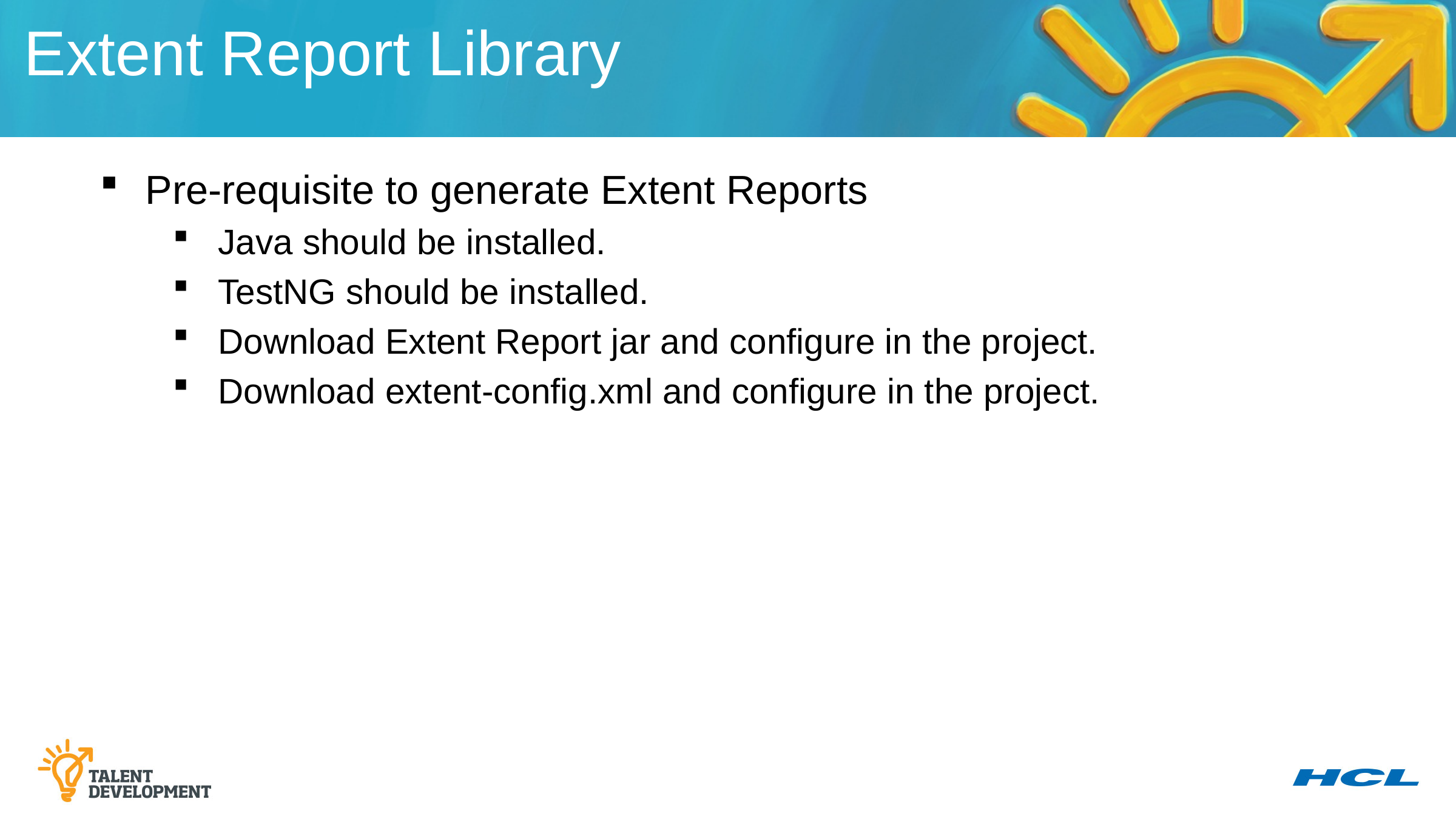

Extent Report Library
Pre-requisite to generate Extent Reports
Java should be installed.
TestNG should be installed.
Download Extent Report jar and configure in the project.
Download extent-config.xml and configure in the project.